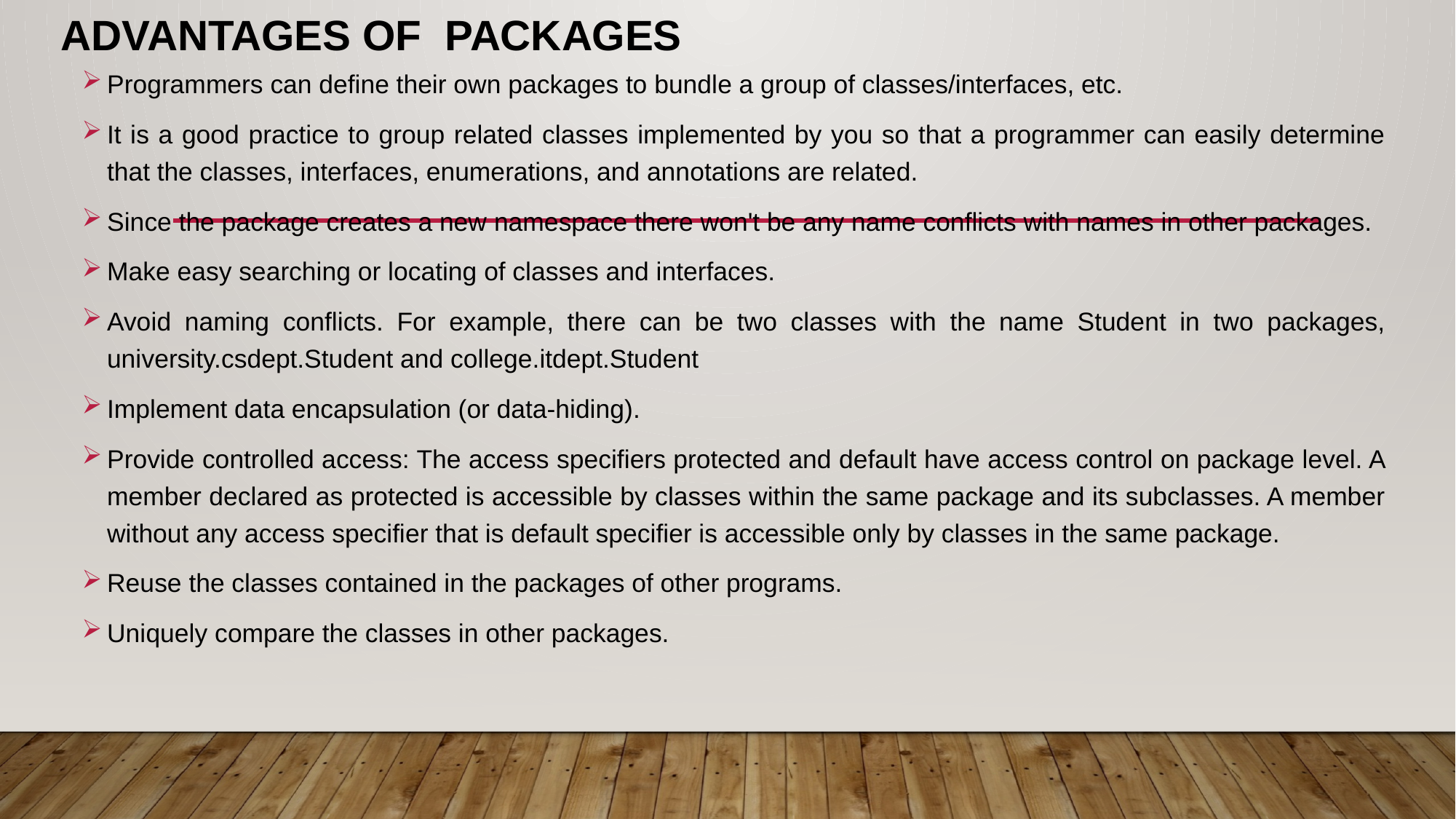

# Advantages of  Packages
Programmers can define their own packages to bundle a group of classes/interfaces, etc.
It is a good practice to group related classes implemented by you so that a programmer can easily determine that the classes, interfaces, enumerations, and annotations are related.
Since the package creates a new namespace there won't be any name conflicts with names in other packages.
Make easy searching or locating of classes and interfaces.
Avoid naming conflicts. For example, there can be two classes with the name Student in two packages, university.csdept.Student and college.itdept.Student
Implement data encapsulation (or data-hiding).
Provide controlled access: The access specifiers protected and default have access control on package level. A member declared as protected is accessible by classes within the same package and its subclasses. A member without any access specifier that is default specifier is accessible only by classes in the same package.
Reuse the classes contained in the packages of other programs.
Uniquely compare the classes in other packages.